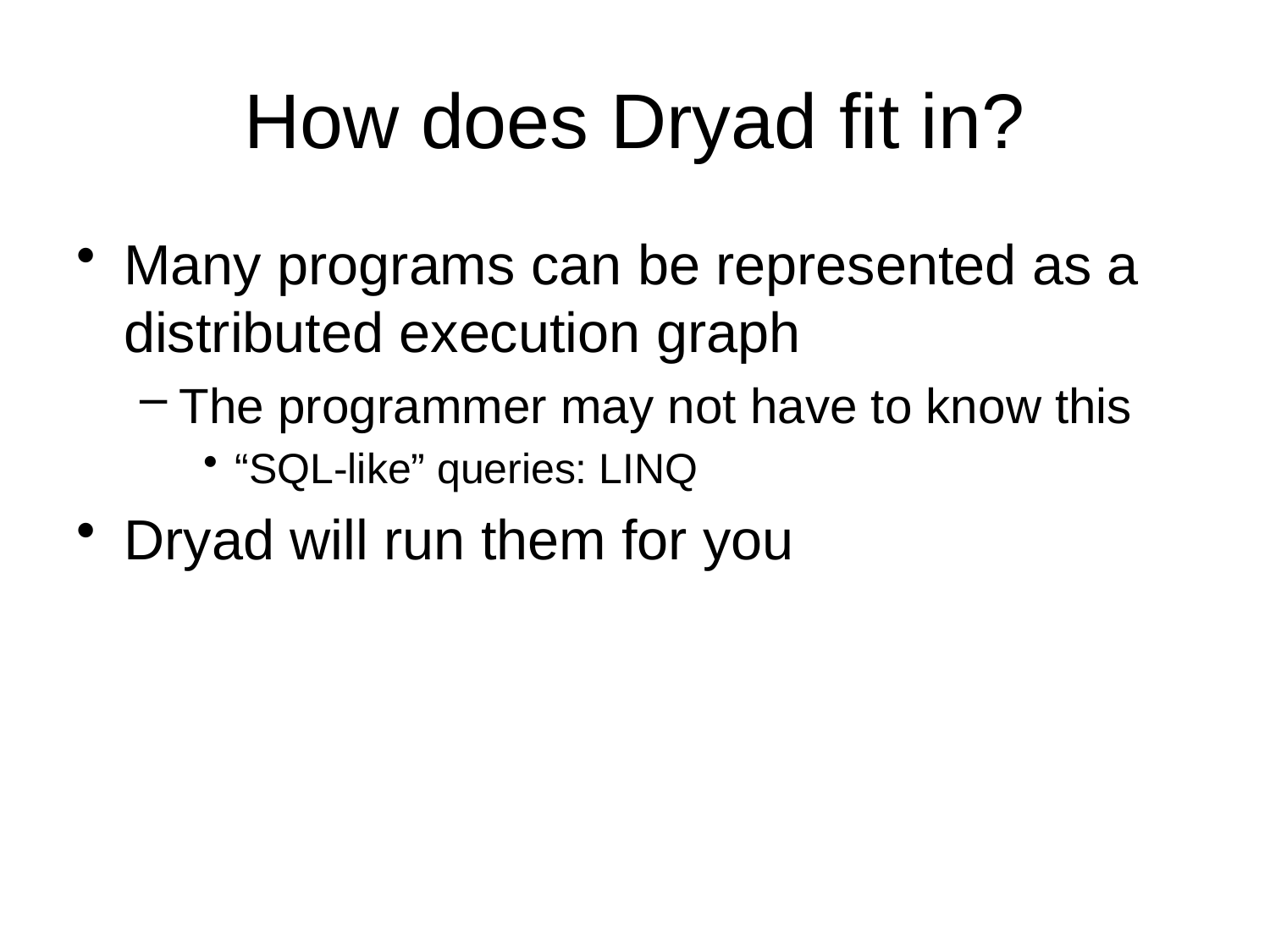

# How does Dryad fit in?
Many programs can be represented as a distributed execution graph
The programmer may not have to know this
“SQL-like” queries: LINQ
Dryad will run them for you